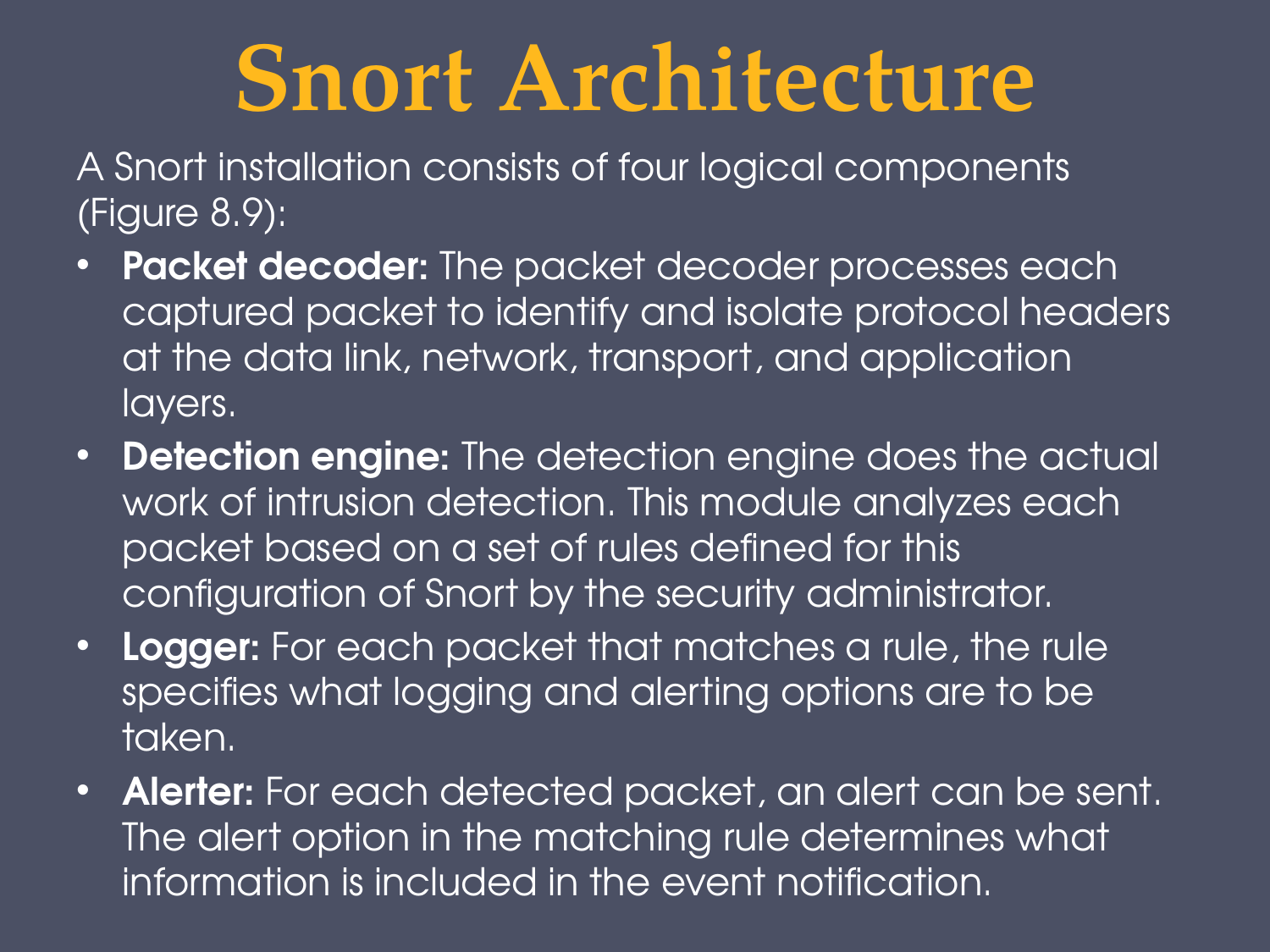

# Snort Architecture
A Snort installation consists of four logical components (Figure 8.9):
Packet decoder: The packet decoder processes each captured packet to identify and isolate protocol headers at the data link, network, transport, and application layers.
Detection engine: The detection engine does the actual work of intrusion detection. This module analyzes each packet based on a set of rules defined for this configuration of Snort by the security administrator.
Logger: For each packet that matches a rule, the rule specifies what logging and alerting options are to be taken.
Alerter: For each detected packet, an alert can be sent. The alert option in the matching rule determines what information is included in the event notification.